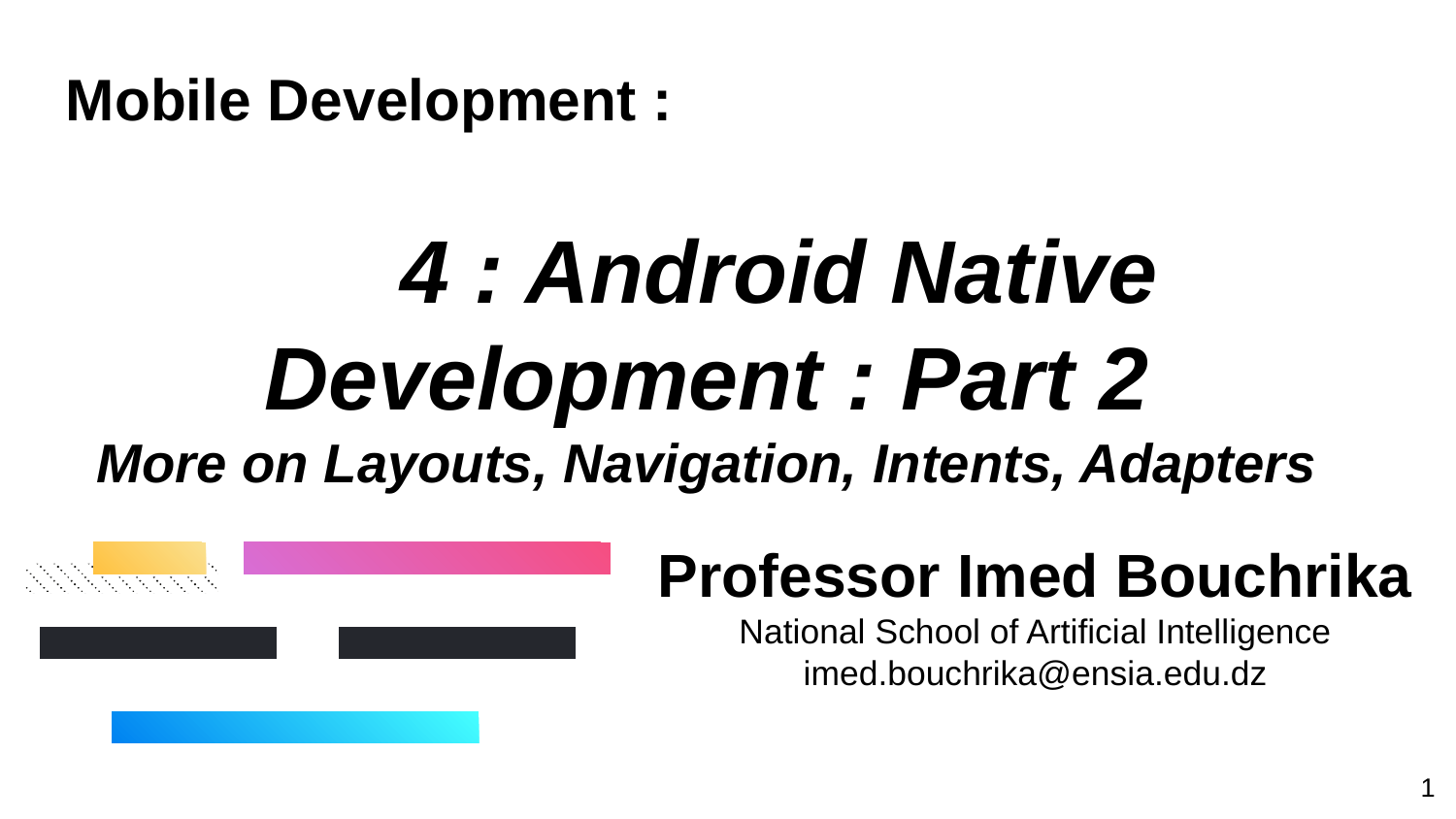

# Mobile Development :
	4 : Android Native Development : Part 2
More on Layouts, Navigation, Intents, Adapters
Professor Imed Bouchrika
National School of Artificial Intelligence
imed.bouchrika@ensia.edu.dz
1